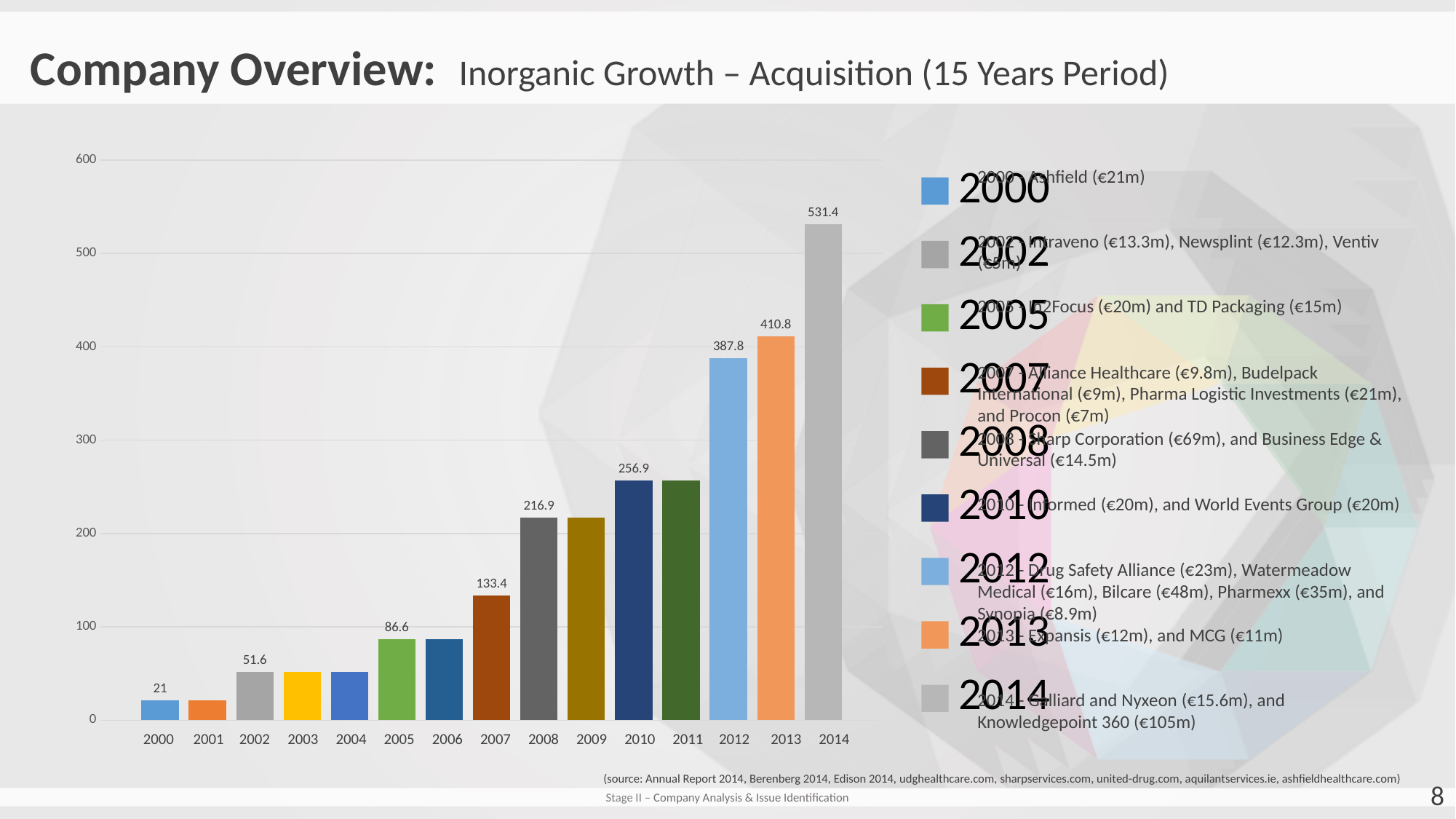

Company Overview:  Inorganic Growth – Acquisition (15 Years Period)

### Chart

| Category | 2000 | 2001 | 2002 | 2003 | 2004 | 2005 | 2006 | 2007 | 2008 | 2009 | 2010 | 2011 | 2012 | 2013 | 2014 |
|---|---|---|---|---|---|---|---|---|---|---|---|---|---|---|---|
2000 - Ashfield (€21m)
2002 - Intraveno (€13.3m), Newsplint (€12.3m), Ventiv (€5m)
2005 - In2Focus (€20m) and TD Packaging (€15m)
2007 - Alliance Healthcare (€9.8m), Budelpack International (€9m), Pharma Logistic Investments (€21m), and Procon (€7m)
2008 - Sharp Corporation (€69m), and Business Edge & Universal (€14.5m)
2010 - Informed (€20m), and World Events Group (€20m)
2012 - Drug Safety Alliance (€23m), Watermeadow Medical (€16m), Bilcare (€48m), Pharmexx (€35m), and Synopia (€8.9m)
2013 - Expansis (€12m), and MCG (€11m)
2014 - Galliard and Nyxeon (€15.6m), and Knowledgepoint 360 (€105m)
2008
2009
2010
2011
2012
2013
2014
2000
2001
2002
2003
2004
2005
2006
2007
(source: Annual Report 2014, Berenberg 2014, Edison 2014, udghealthcare.com, sharpservices.com, united-drug.com, aquilantservices.ie, ashfieldhealthcare.com)
8